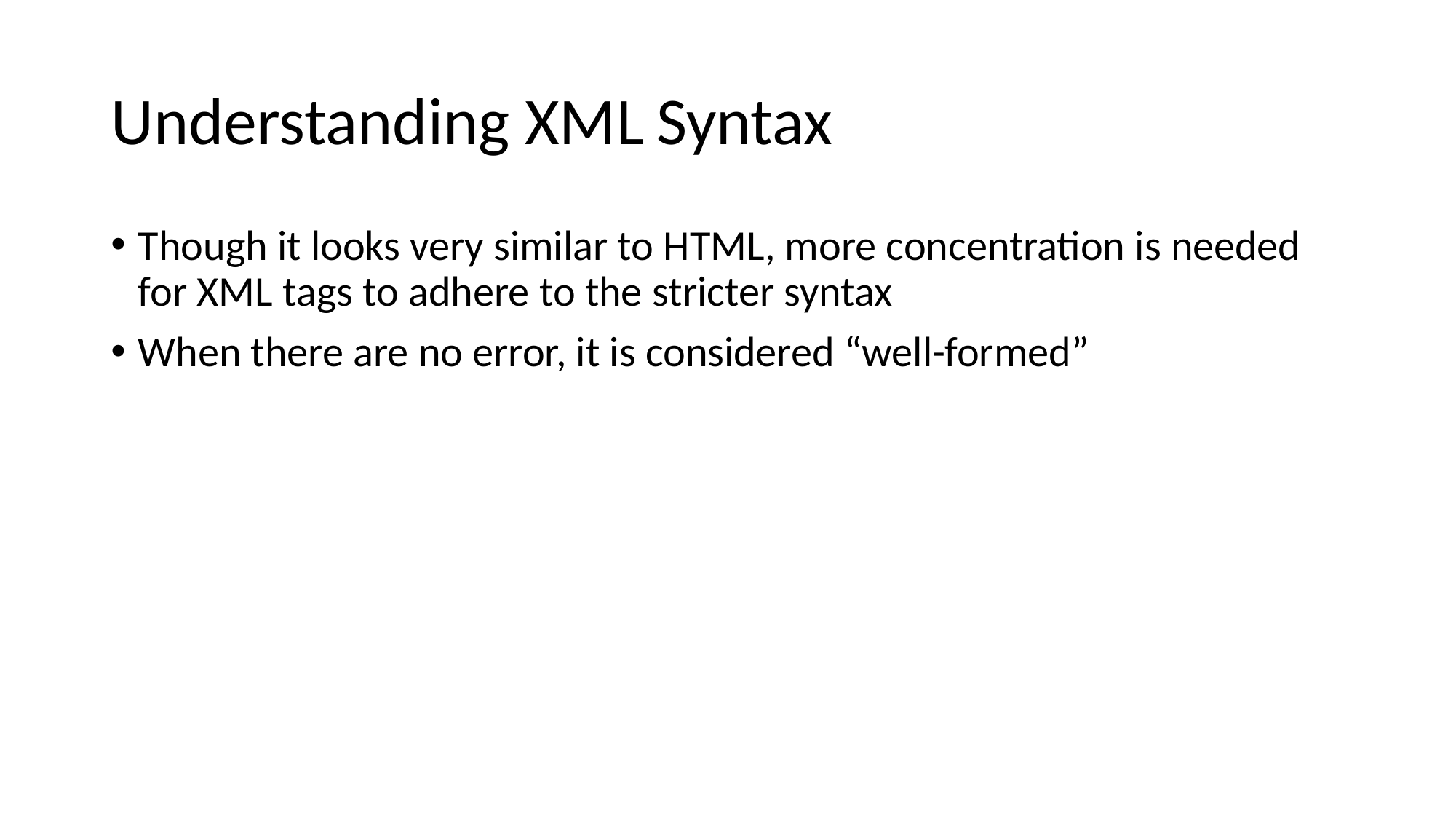

# Understanding XML	Syntax
Though it looks very similar to HTML, more concentration is needed for XML tags to adhere to the stricter syntax
When there are no error, it is considered “well-formed”